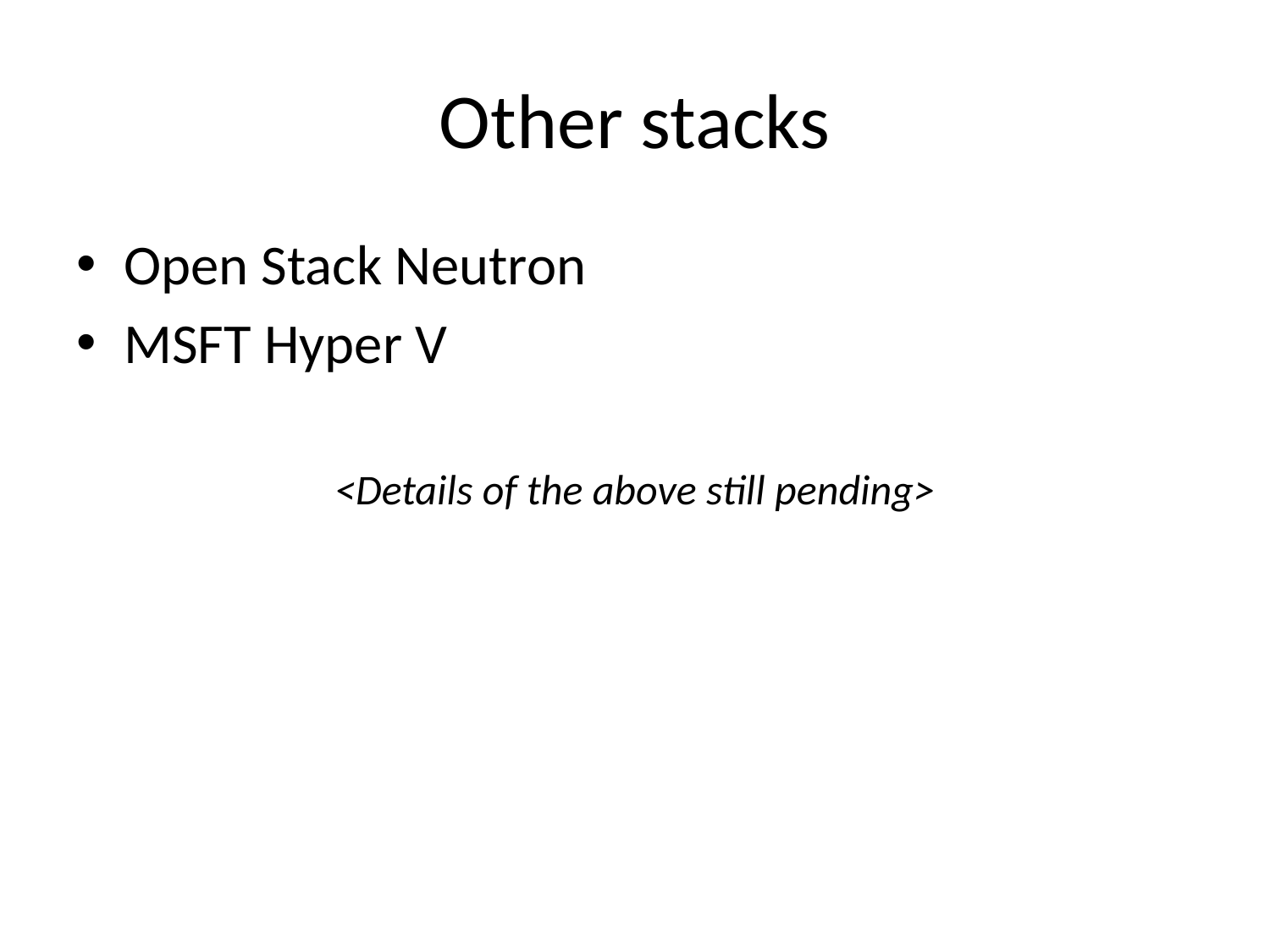

# Other stacks
Open Stack Neutron
MSFT Hyper V

<Details of the above still pending>